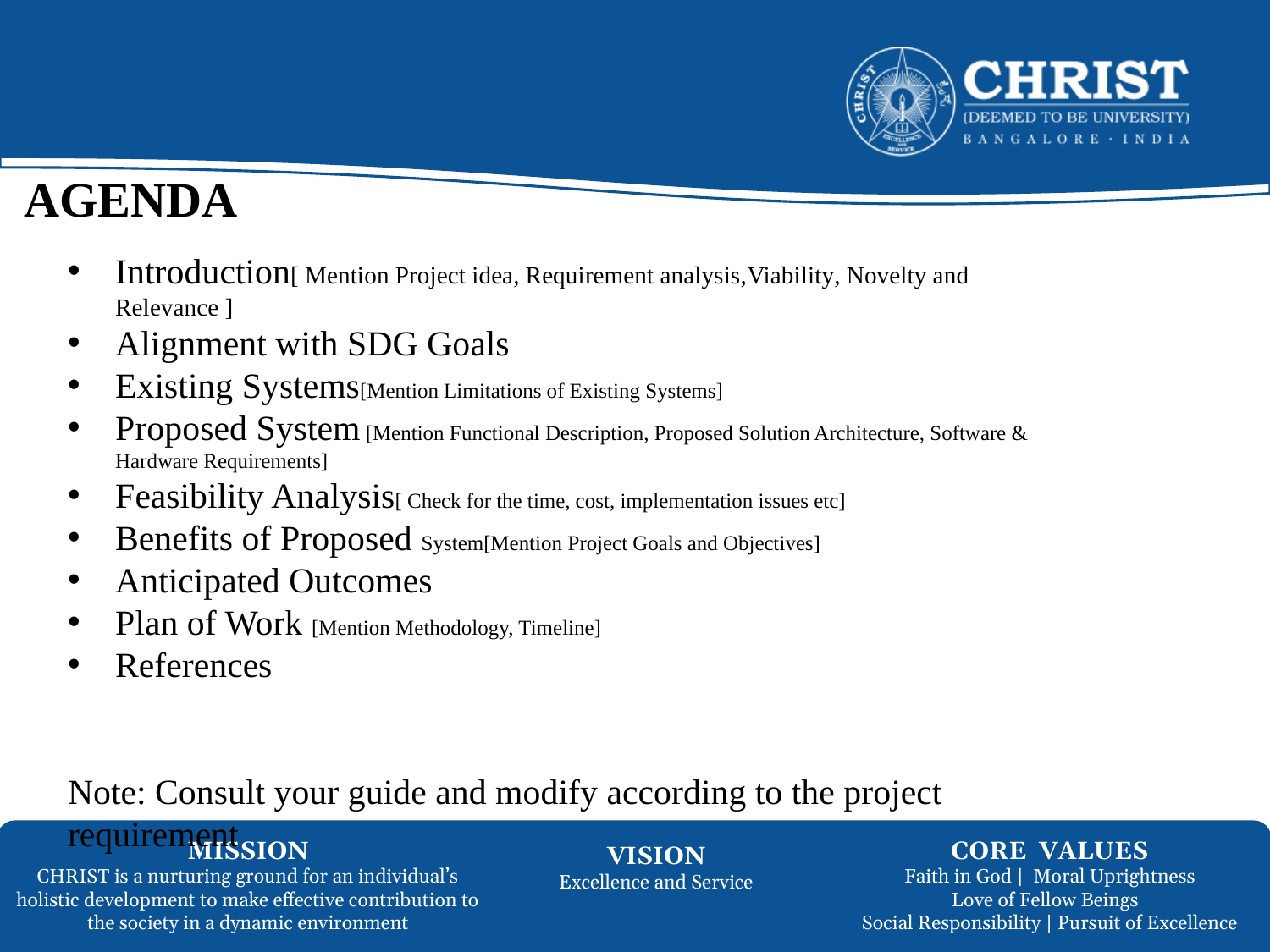

# AGENDA
Introduction[ Mention Project idea, Requirement analysis,Viability, Novelty and Relevance ]
Alignment with SDG Goals
Existing Systems[Mention Limitations of Existing Systems]
Proposed System [Mention Functional Description, Proposed Solution Architecture, Software & Hardware Requirements]
Feasibility Analysis[ Check for the time, cost, implementation issues etc]
Benefits of Proposed System[Mention Project Goals and Objectives]
Anticipated Outcomes
Plan of Work [Mention Methodology, Timeline]
References

Note: Consult your guide and modify according to the project requirement